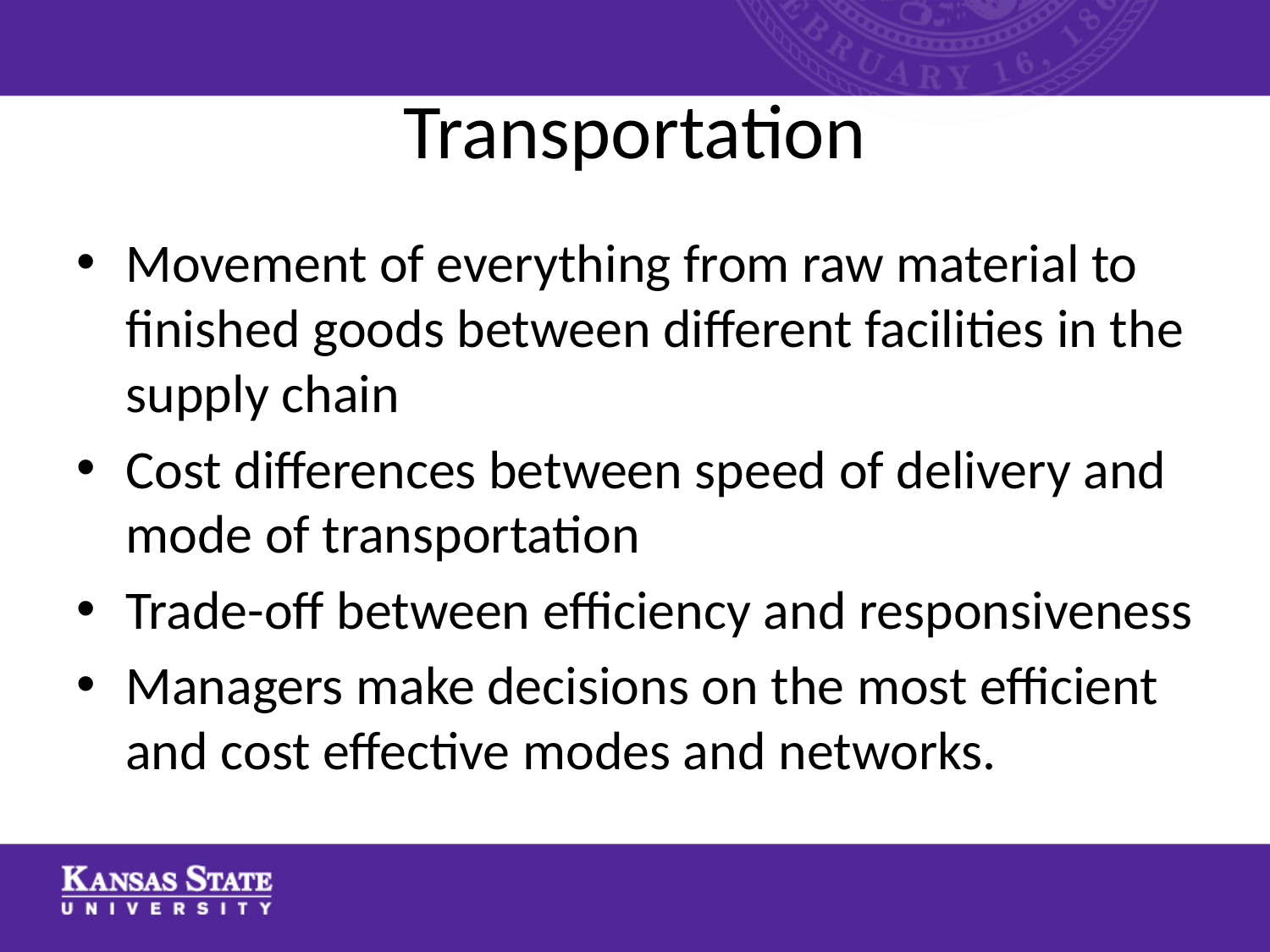

# Transportation
Movement of everything from raw material to  finished goods between different facilities in the supply chain
Cost differences between speed of delivery and mode of transportation
Trade-off between efficiency and responsiveness
Managers make decisions on the most efficient and cost effective modes and networks.